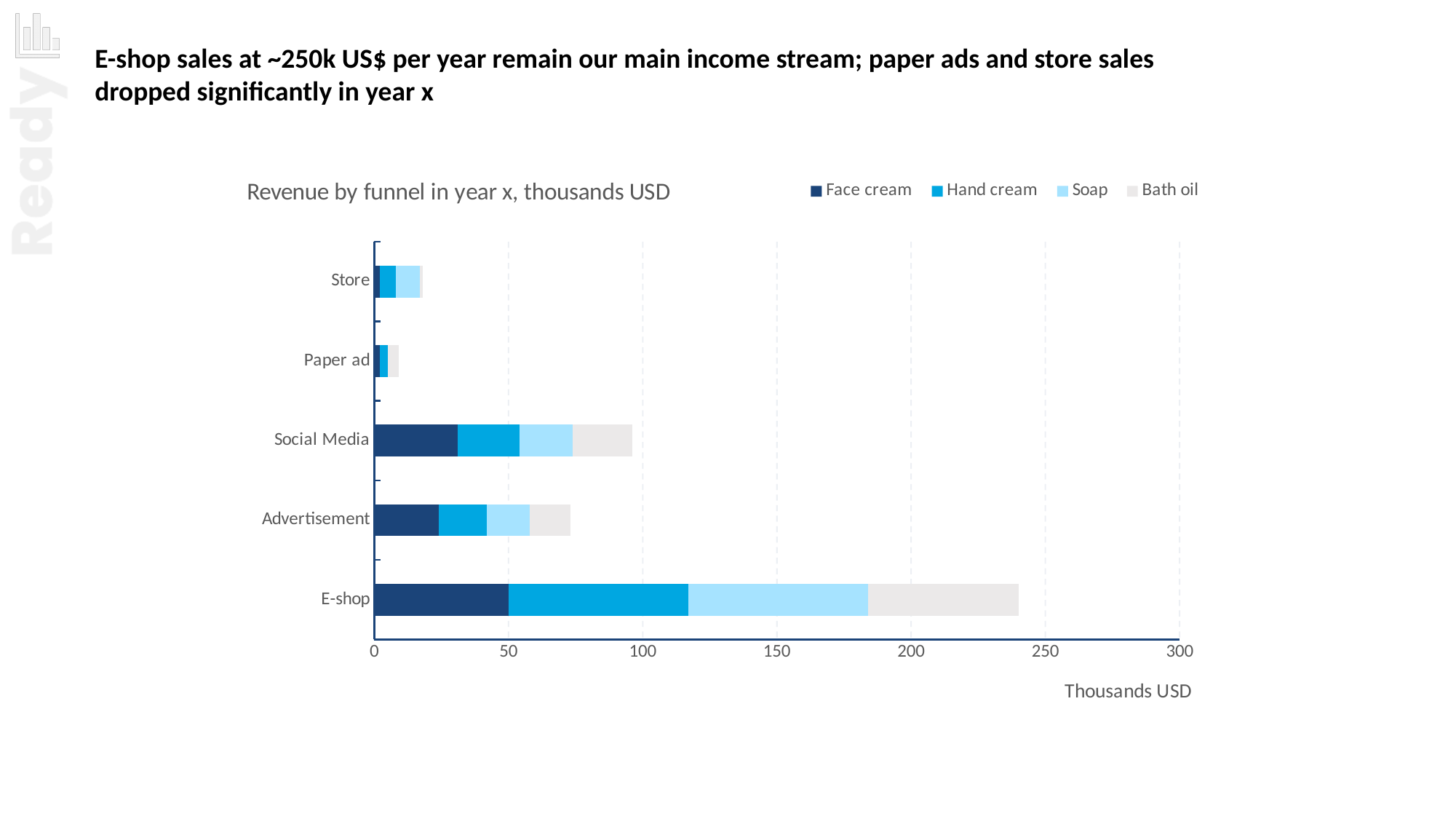

E-shop sales at ~250k US$ per year remain our main income stream; paper ads and store sales dropped significantly in year x

### Chart: Revenue by funnel in year x, thousands USD

| Category | Face cream | Hand cream | Soap | Bath oil |
|---|---|---|---|---|
| E-shop | 50.0 | 67.0 | 67.0 | 56.0 |
| Advertisement | 24.0 | 18.0 | 16.0 | 15.0 |
| Social Media | 31.0 | 23.0 | 20.0 | 22.0 |
| Paper ad | 2.0 | 3.0 | 0.0 | 4.0 |
| Store | 2.0 | 6.0 | 9.0 | 1.0 |